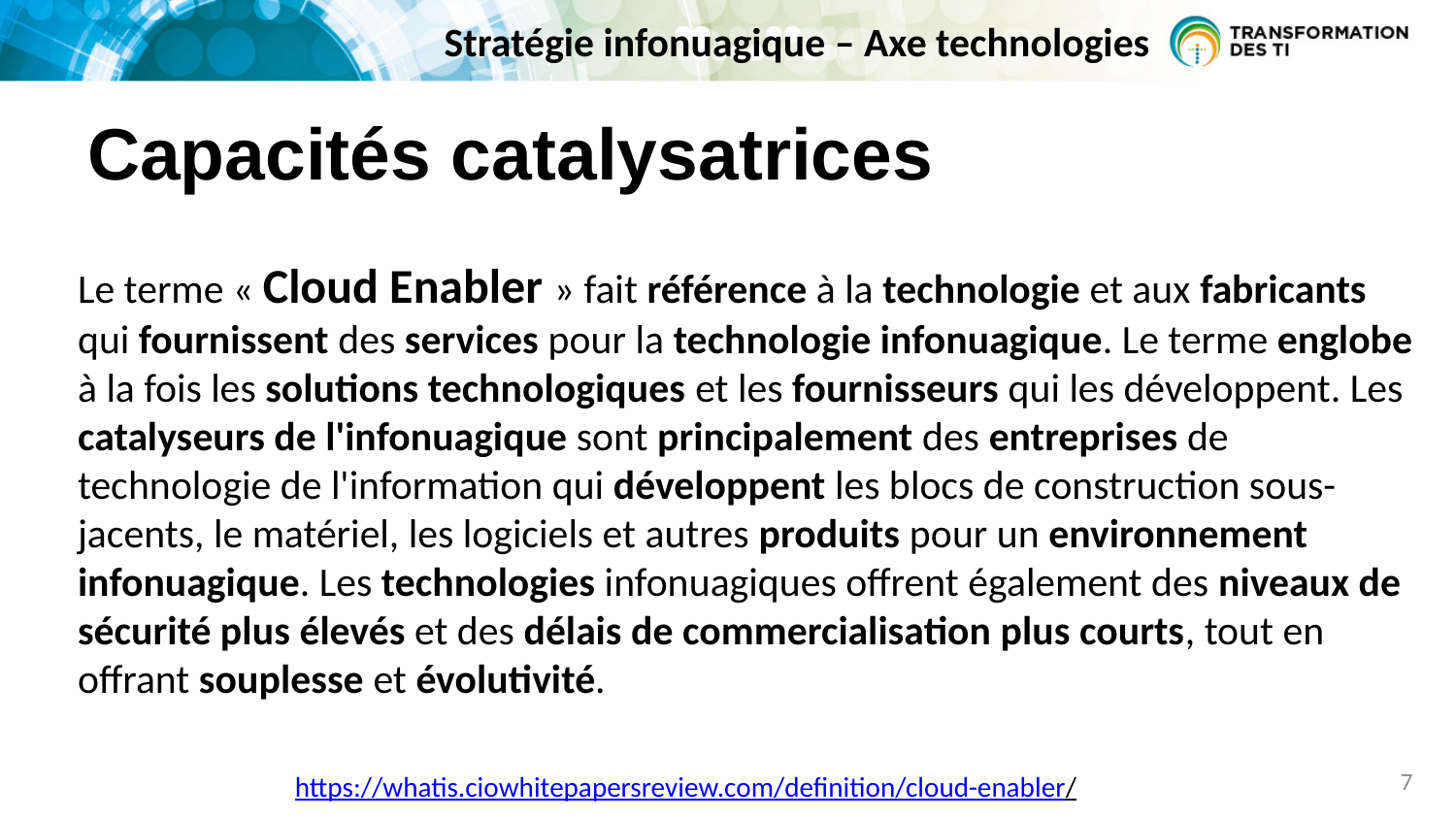

Stratégie infonuagique – Axe technologies
# Capacités catalysatrices
Le terme « Cloud Enabler » fait référence à la technologie et aux fabricants qui fournissent des services pour la technologie infonuagique. Le terme englobe à la fois les solutions technologiques et les fournisseurs qui les développent. Les catalyseurs de l'infonuagique sont principalement des entreprises de technologie de l'information qui développent les blocs de construction sous-jacents, le matériel, les logiciels et autres produits pour un environnement infonuagique. Les technologies infonuagiques offrent également des niveaux de sécurité plus élevés et des délais de commercialisation plus courts, tout en offrant souplesse et évolutivité.
7
https://whatis.ciowhitepapersreview.com/definition/cloud-enabler/